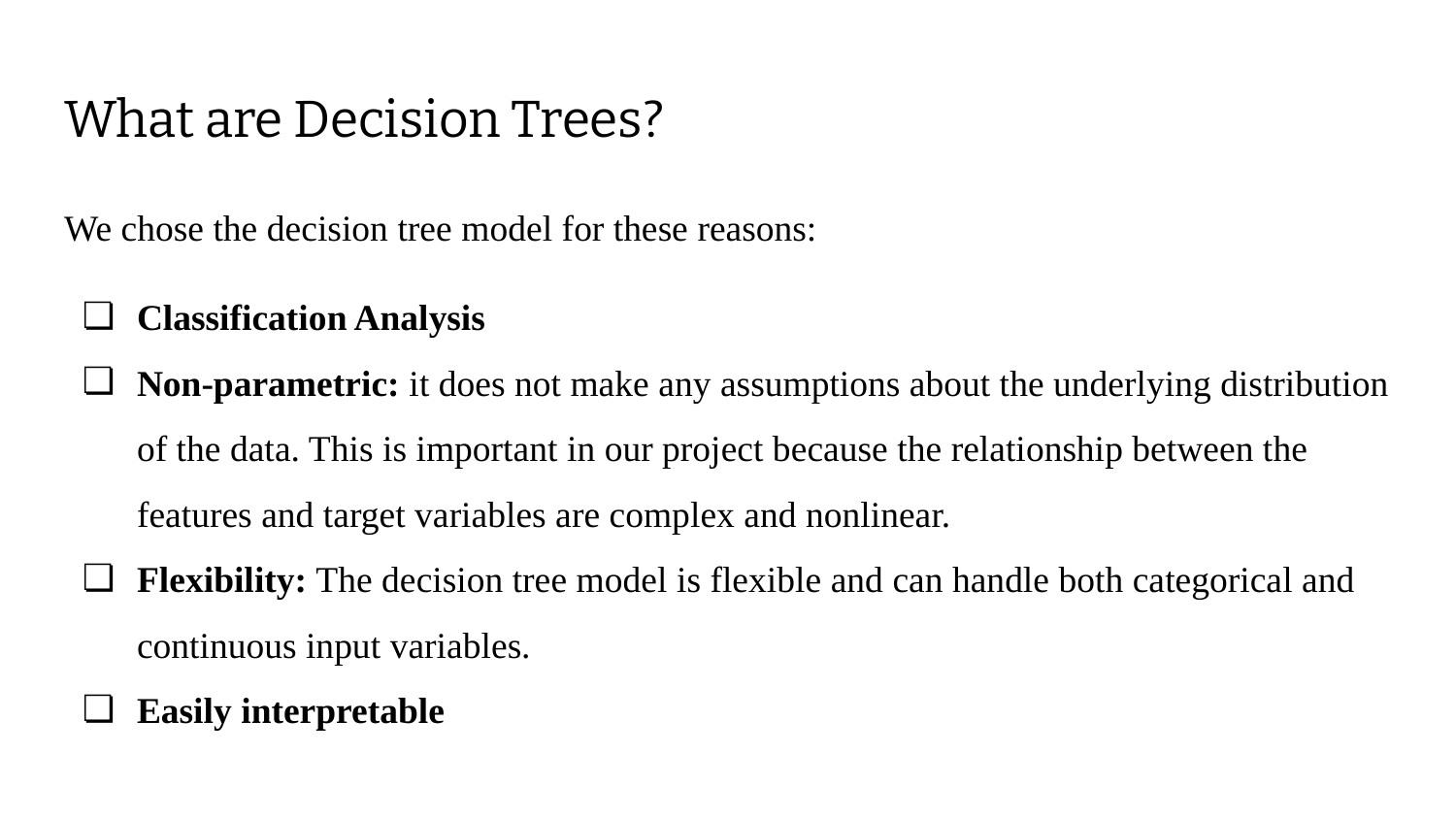

# What are Decision Trees?
We chose the decision tree model for these reasons:
Classification Analysis
Non-parametric: it does not make any assumptions about the underlying distribution of the data. This is important in our project because the relationship between the features and target variables are complex and nonlinear.
Flexibility: The decision tree model is flexible and can handle both categorical and continuous input variables.
Easily interpretable